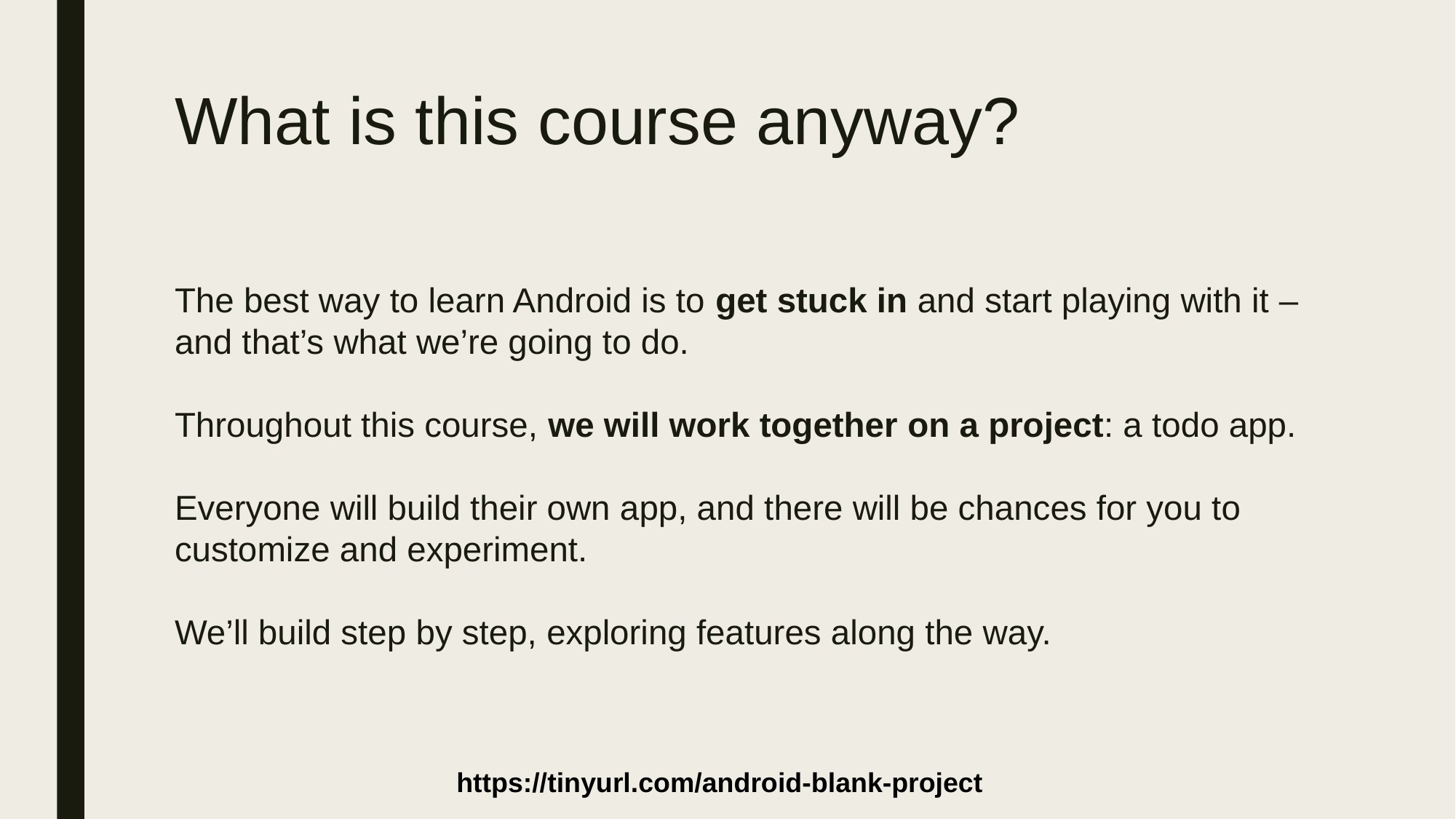

# What is this course anyway?
The best way to learn Android is to get stuck in and start playing with it – and that’s what we’re going to do.

Throughout this course, we will work together on a project: a todo app.

Everyone will build their own app, and there will be chances for you to customize and experiment.

We’ll build step by step, exploring features along the way.
https://tinyurl.com/android-blank-project